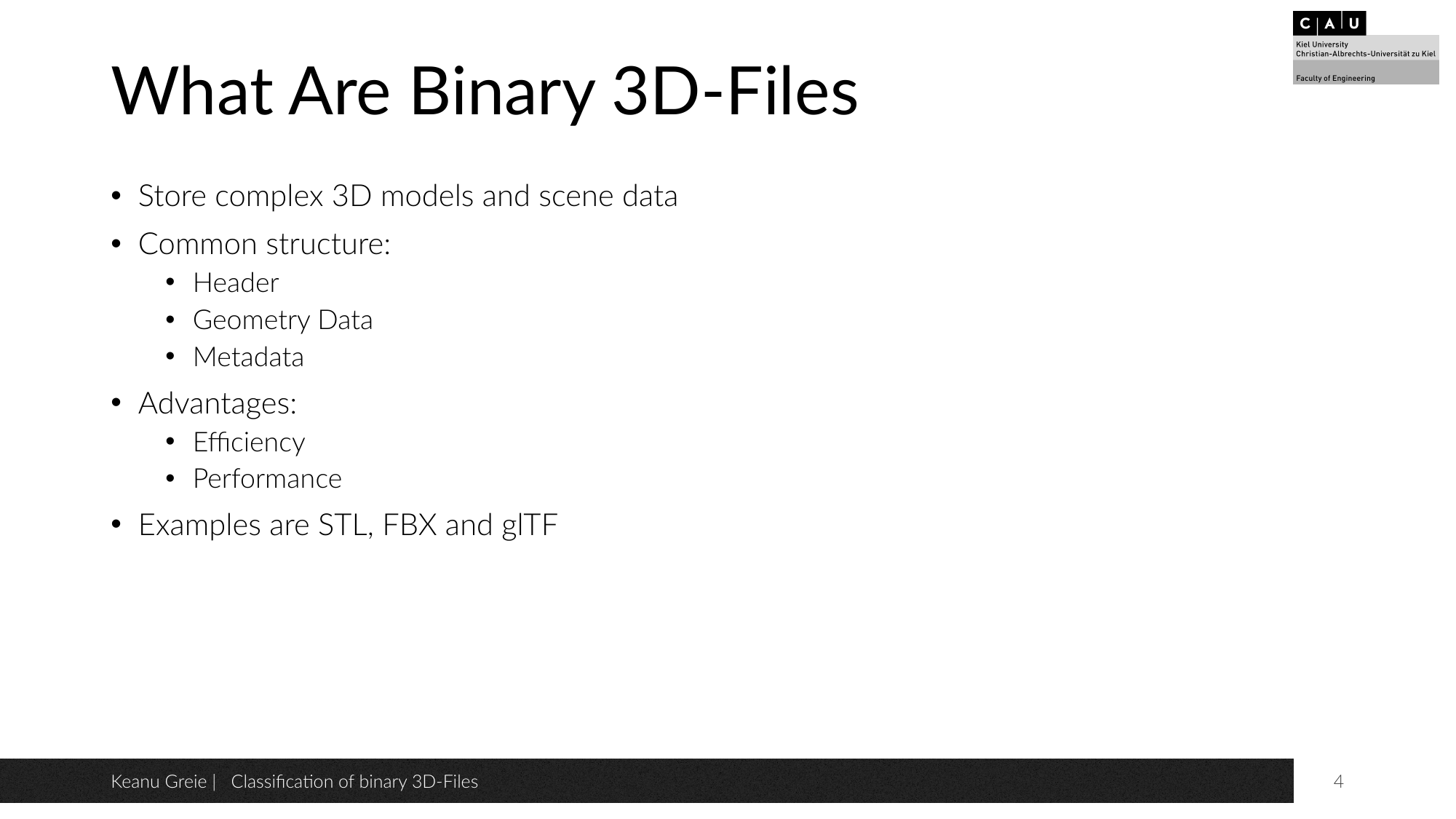

# What Are Binary 3D-Files
Store complex 3D models and scene data
Common structure:
Header
Geometry Data
Metadata
Advantages:
Efficiency
Performance
Examples are STL, FBX and glTF
Keanu Greie |   Classification of binary 3D-Files
4